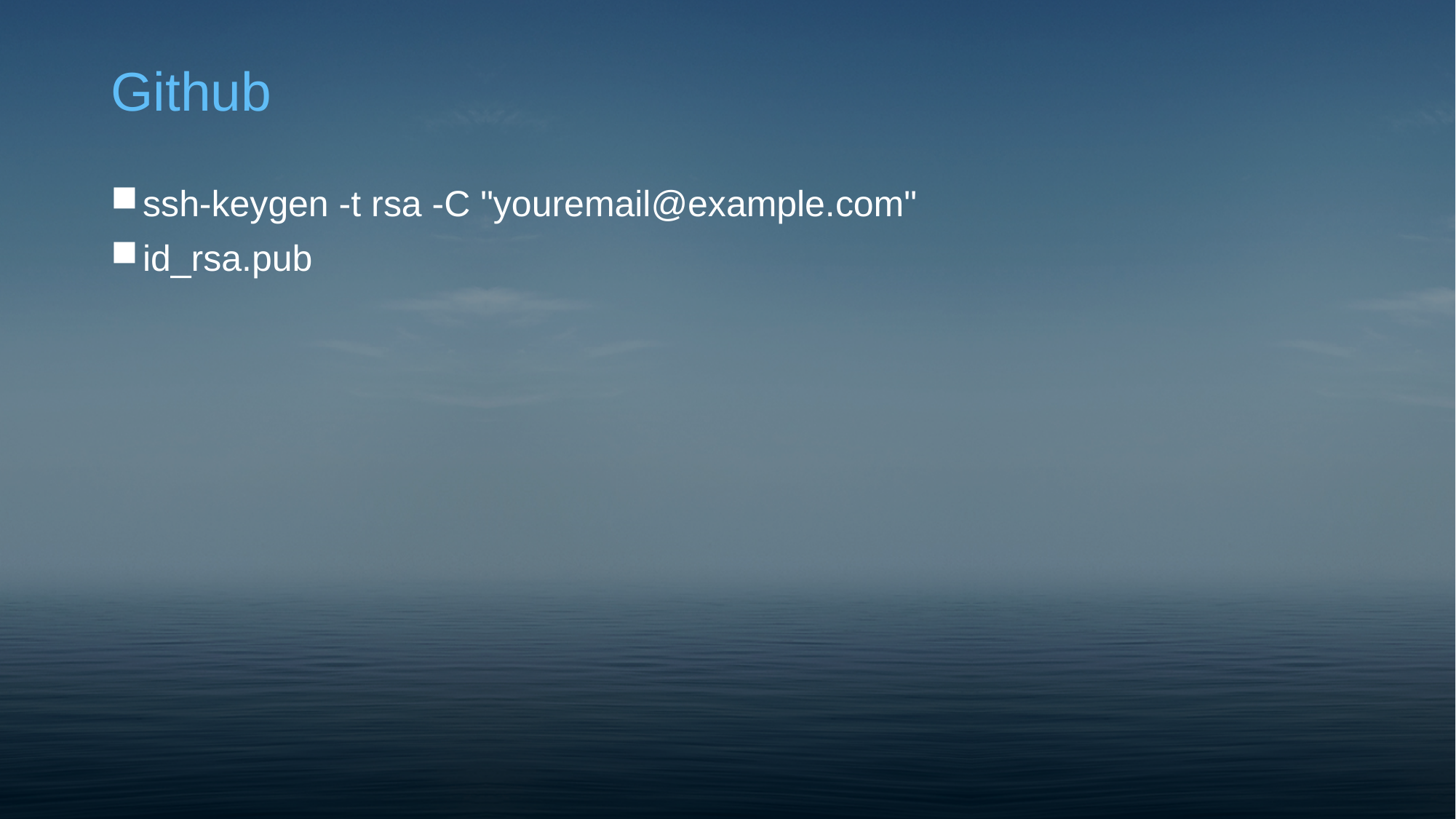

# Github
ssh-keygen -t rsa -C "youremail@example.com"
id_rsa.pub